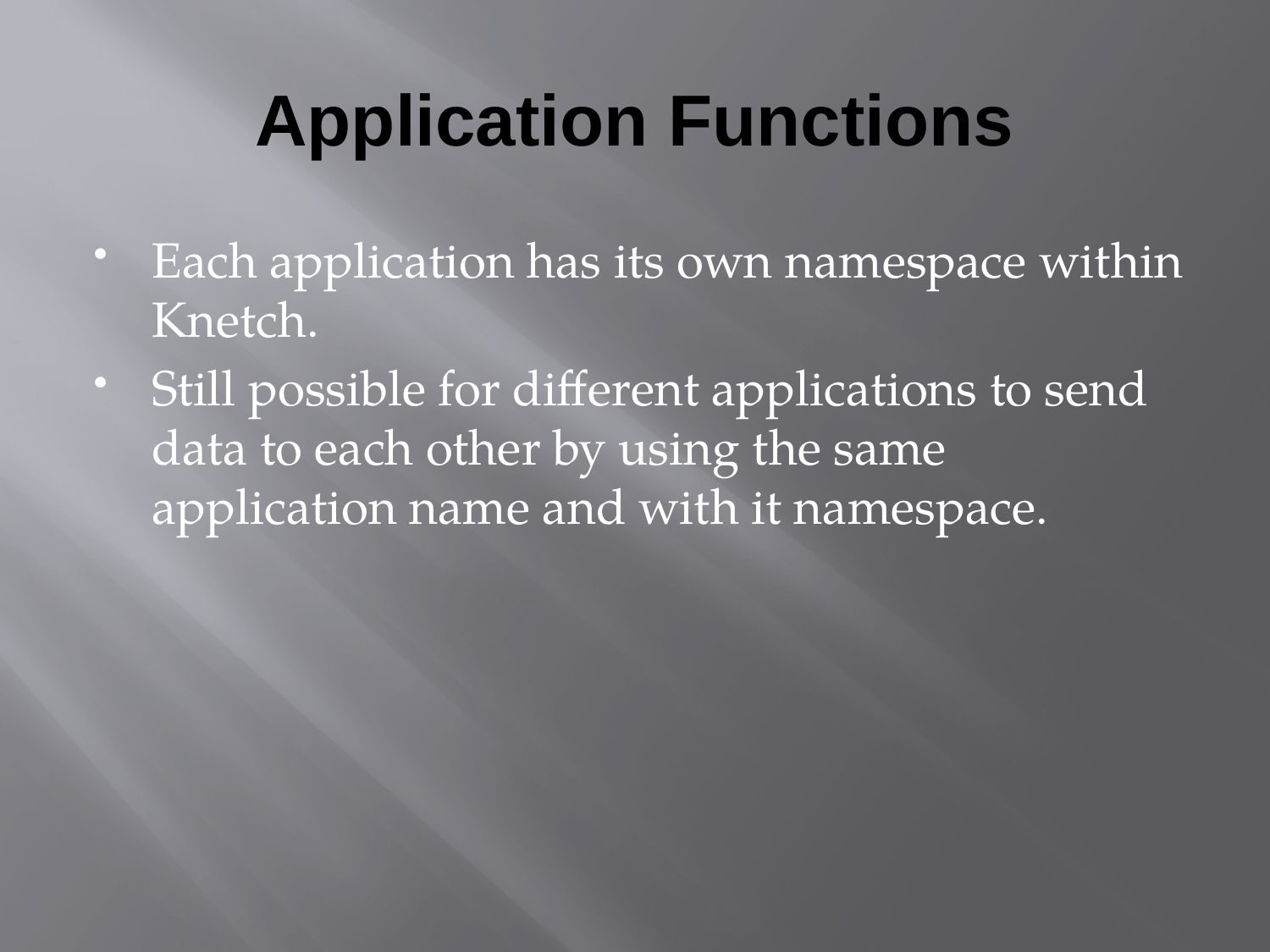

# Application Functions
Each application has its own namespace within Knetch.
Still possible for different applications to send data to each other by using the same application name and with it namespace.